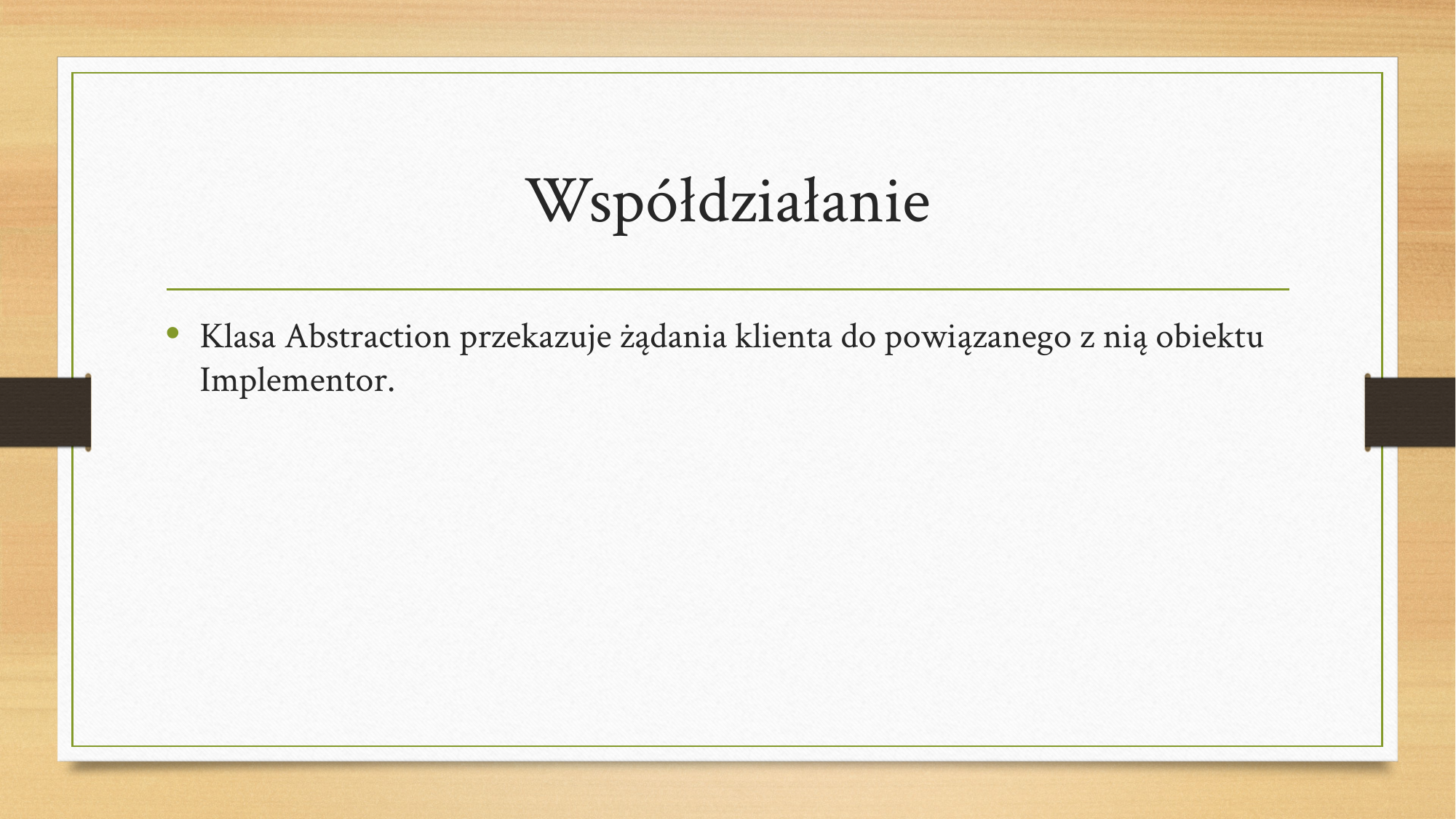

# Współdziałanie
Klasa Abstraction przekazuje żądania klienta do powiązanego z nią obiektu Implementor.